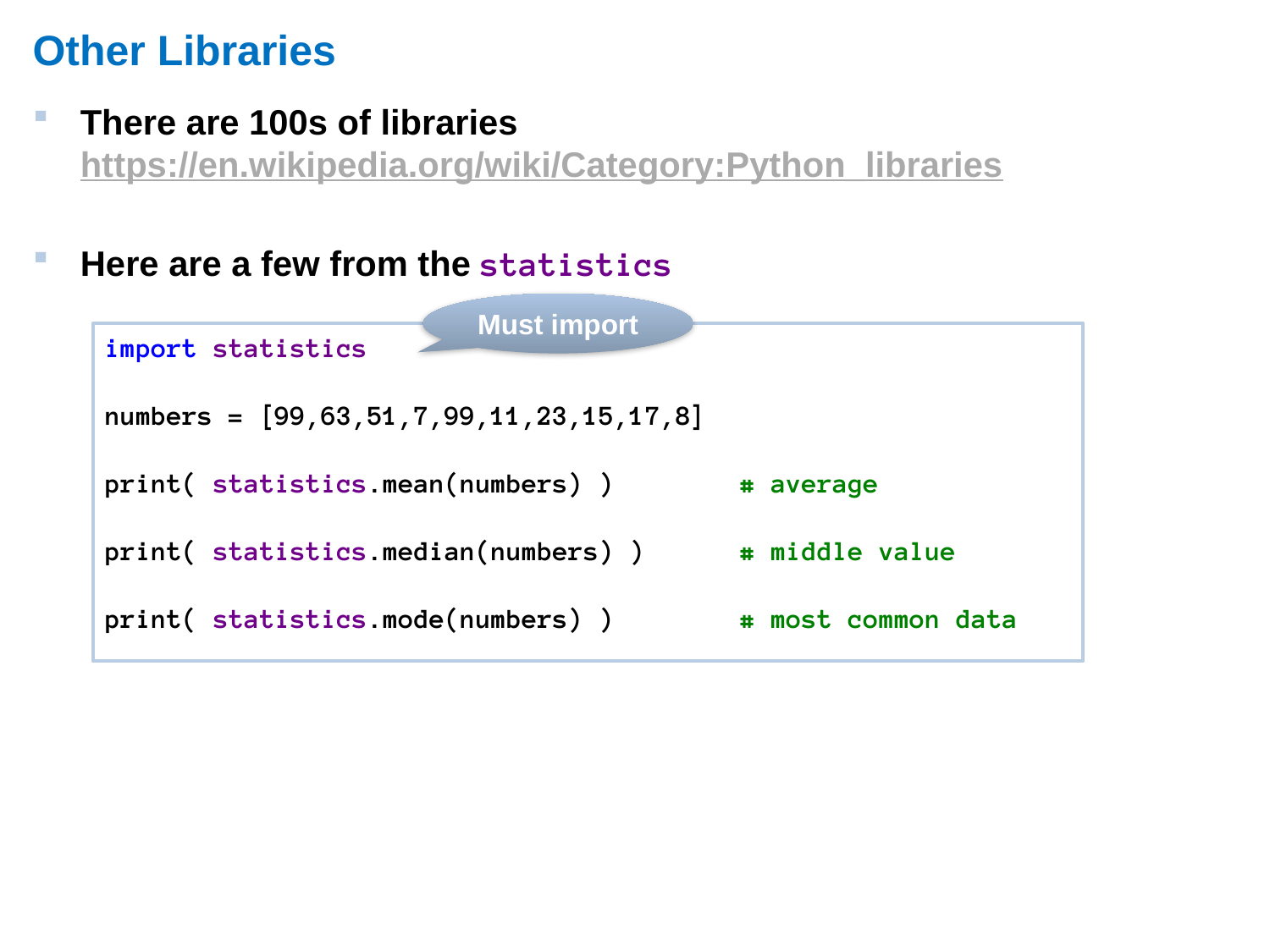

# Other Libraries
There are 100s of libraries
https://en.wikipedia.org/wiki/Category:Python_libraries

Here are a few from the statistics

Must import
import statistics

numbers = [99,63,51,7,99,11,23,15,17,8]

print( statistics.mean(numbers) )  	# average

print( statistics.median(numbers) ) 	# middle value

print( statistics.mode(numbers) )   	# most common data